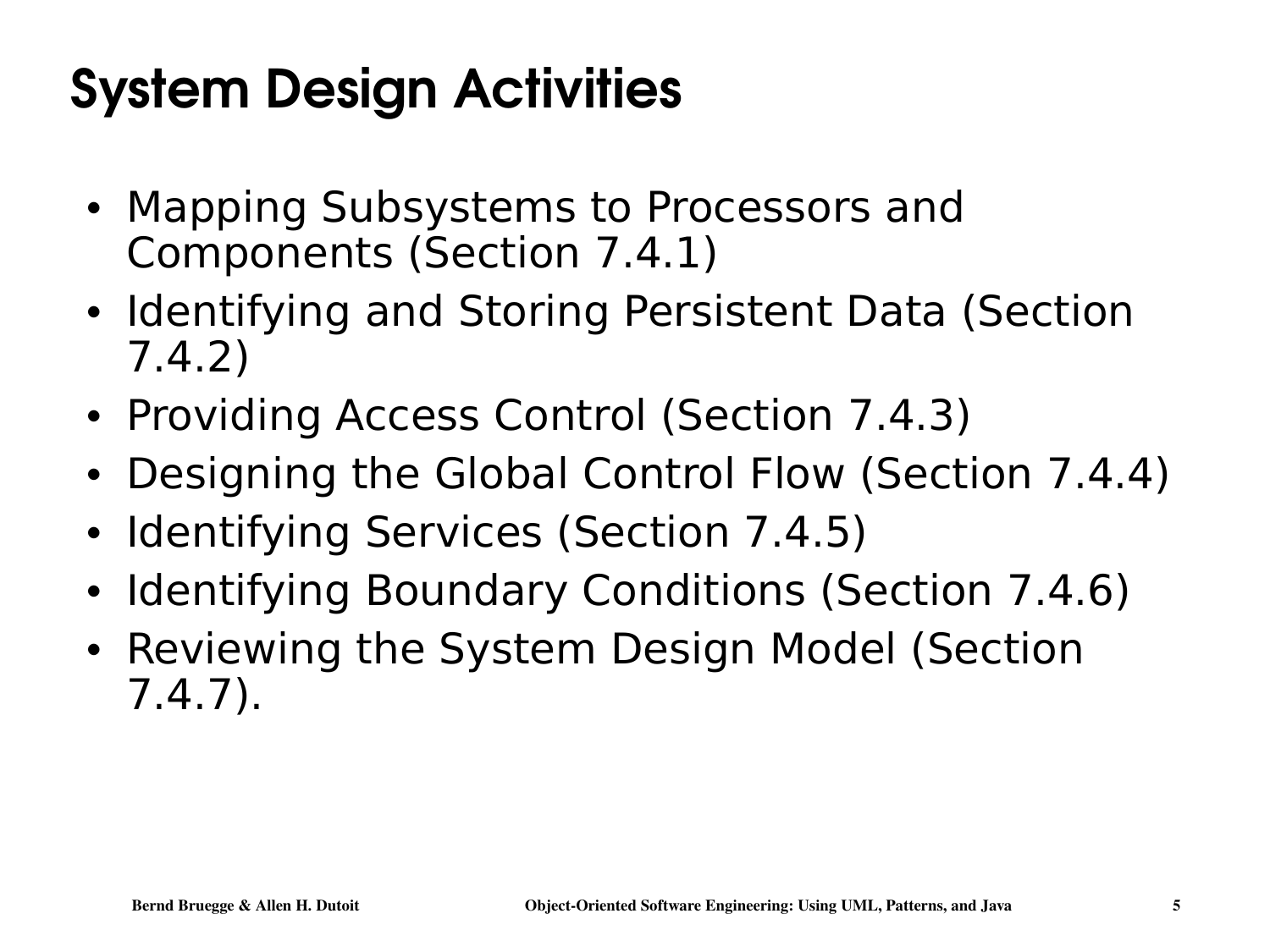

# System Design Activities
Mapping Subsystems to Processors and Components (Section 7.4.1)
Identifying and Storing Persistent Data (Section 7.4.2)
Providing Access Control (Section 7.4.3)
Designing the Global Control Flow (Section 7.4.4)
Identifying Services (Section 7.4.5)
Identifying Boundary Conditions (Section 7.4.6)
Reviewing the System Design Model (Section 7.4.7).